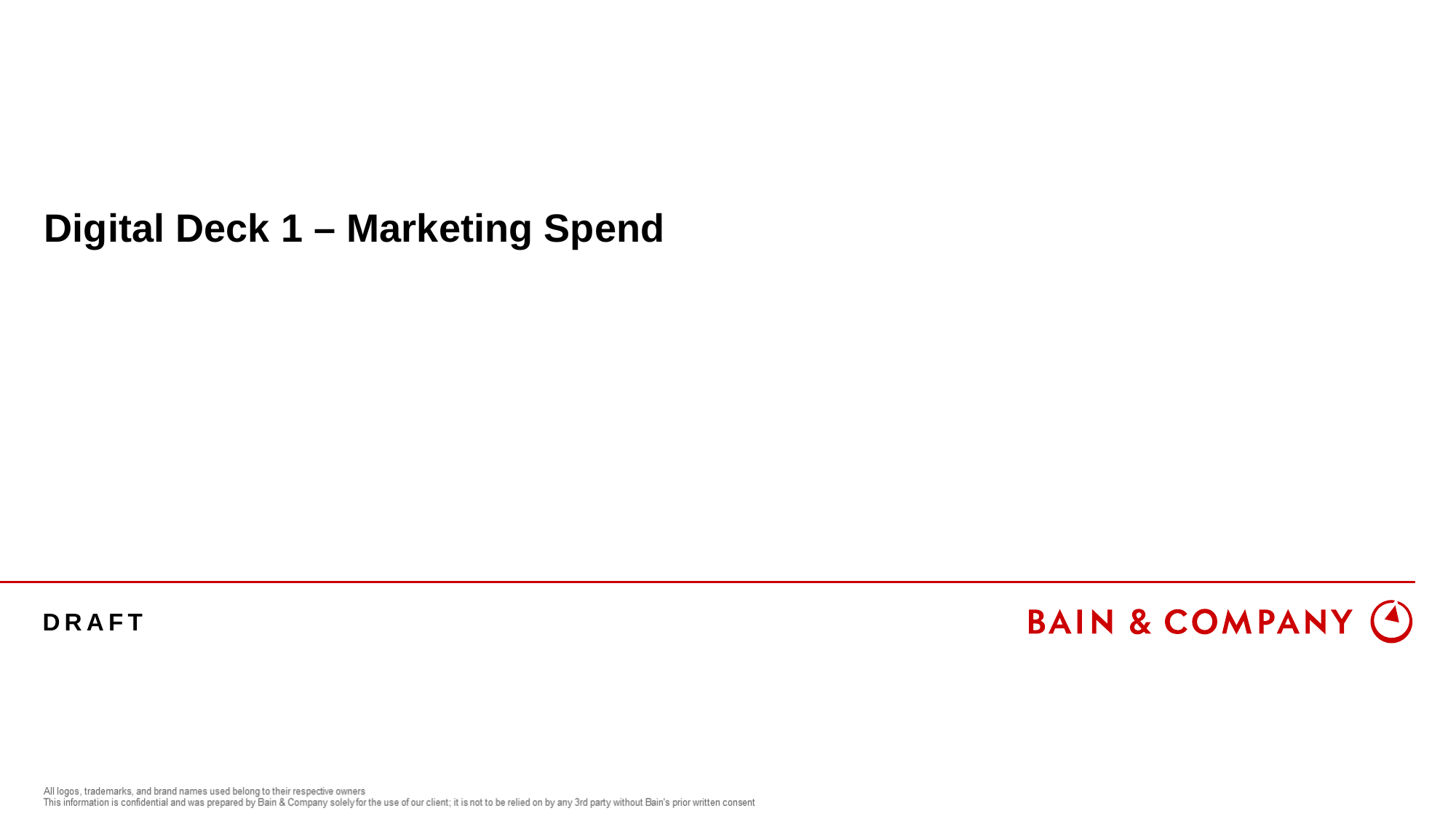

# Digital Deck 1 – Marketing Spend